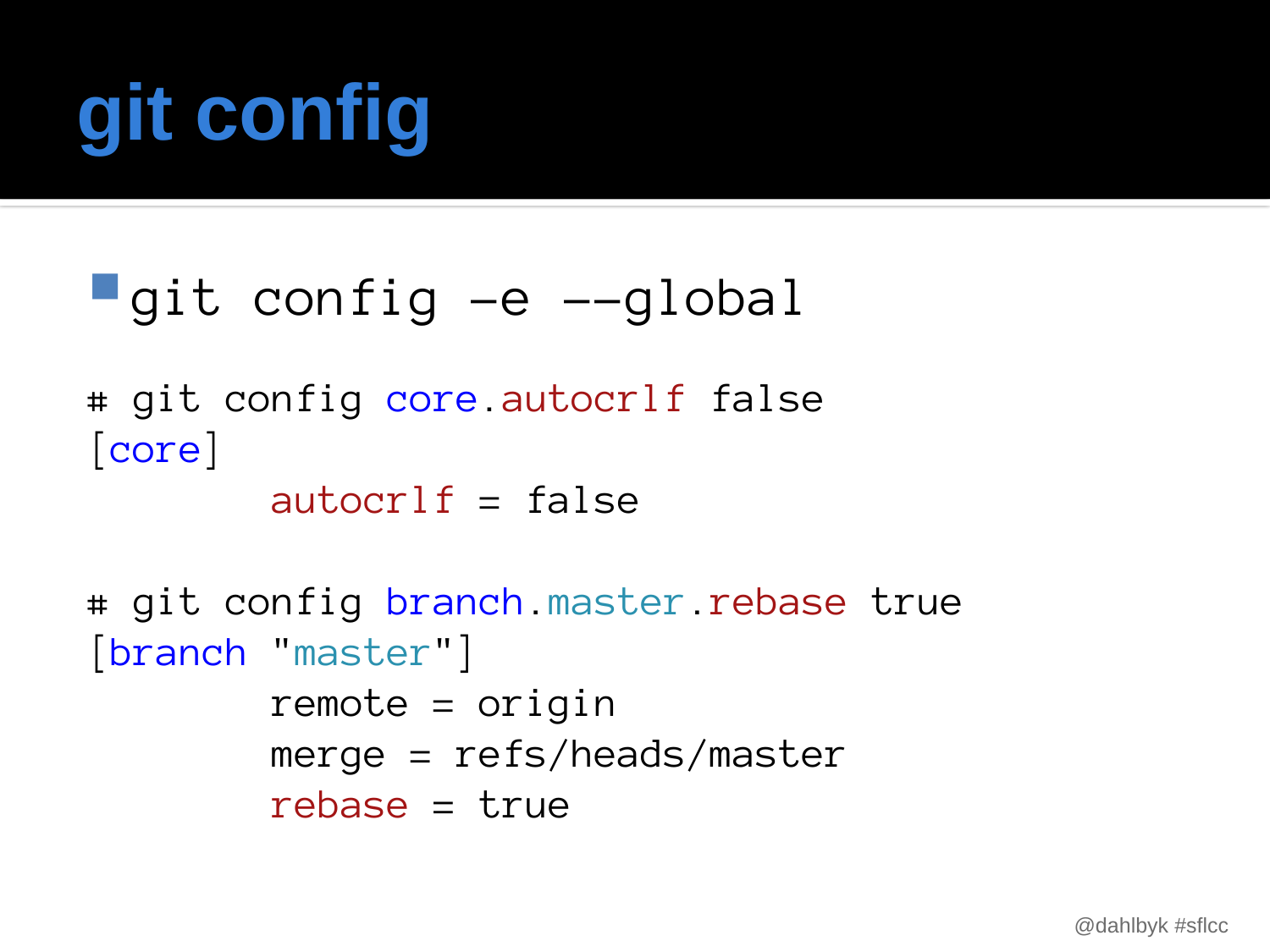

# git config
git config -e --global

# git config core.autocrlf false
[core]
        autocrlf = false

# git config branch.master.rebase true
[branch "master"]
        remote = origin
        merge = refs/heads/master
        rebase = true
@dahlbyk #sflcc